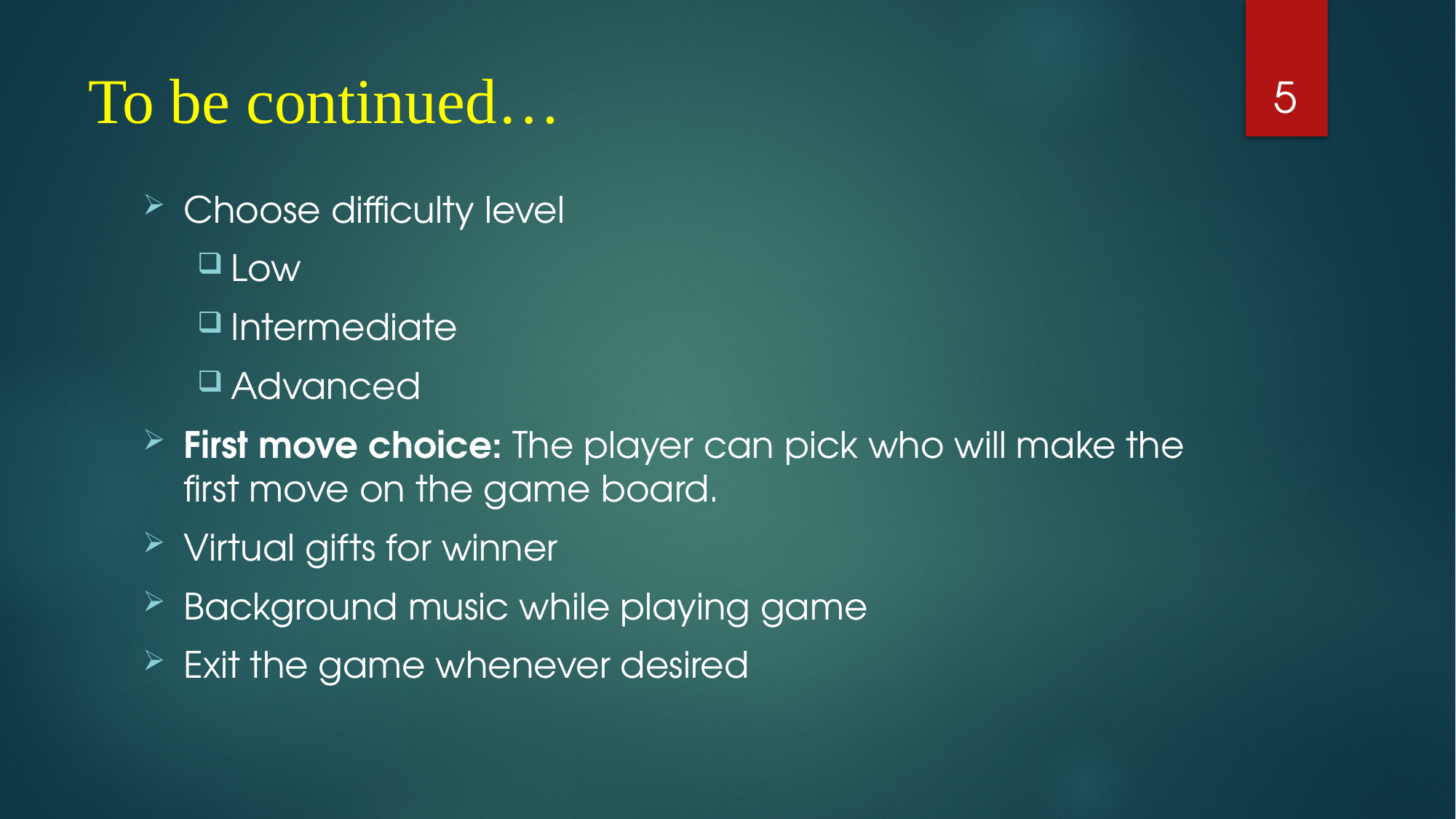

5
# To be continued…
Choose difficulty level
Low
Intermediate
Advanced
First move choice: The player can pick who will make the first move on the game board.
Virtual gifts for winner
Background music while playing game
Exit the game whenever desired